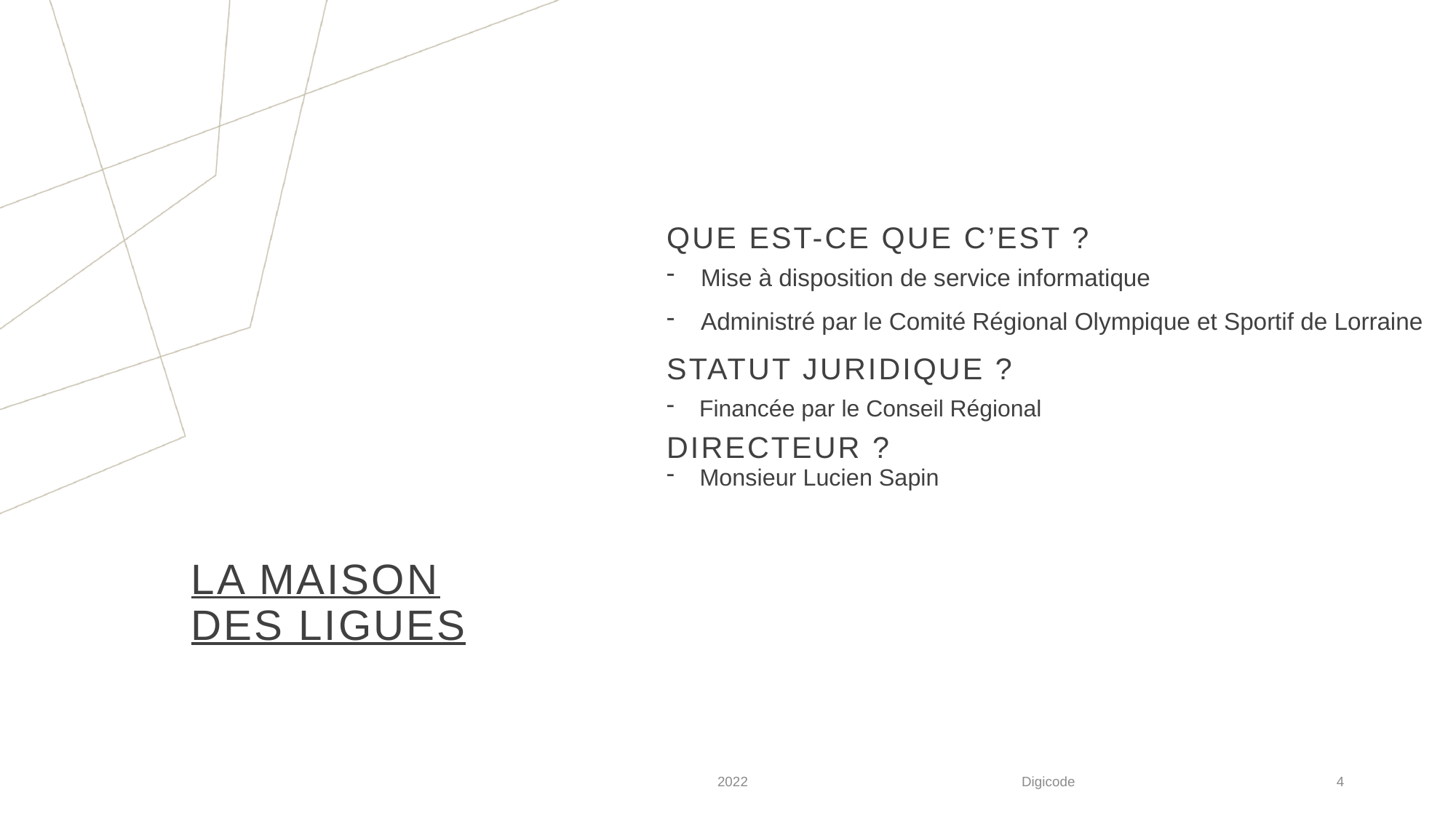

QUE EST-CE QUE C’EST ?
Mise à disposition de service informatique
Administré par le Comité Régional Olympique et Sportif de Lorraine
STATUT JURIDIQUE ?
Financée par le Conseil Régional
DIRECTEUR ?
Monsieur Lucien Sapin
# La MAISON DES LIGUES
2022
Digicode
4